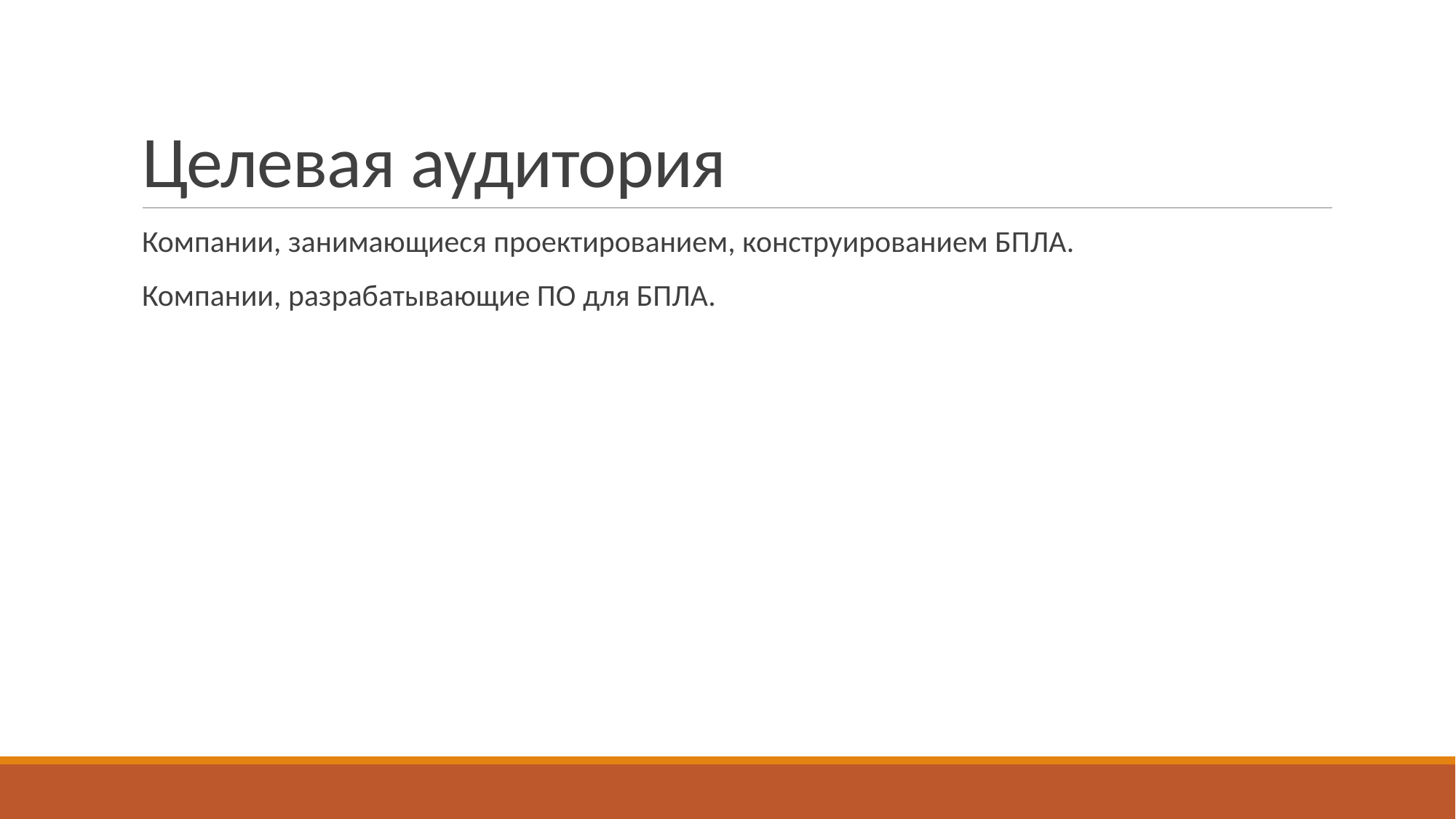

# Целевая аудитория
Компании, занимающиеся проектированием, конструированием БПЛА.
Компании, разрабатывающие ПО для БПЛА.